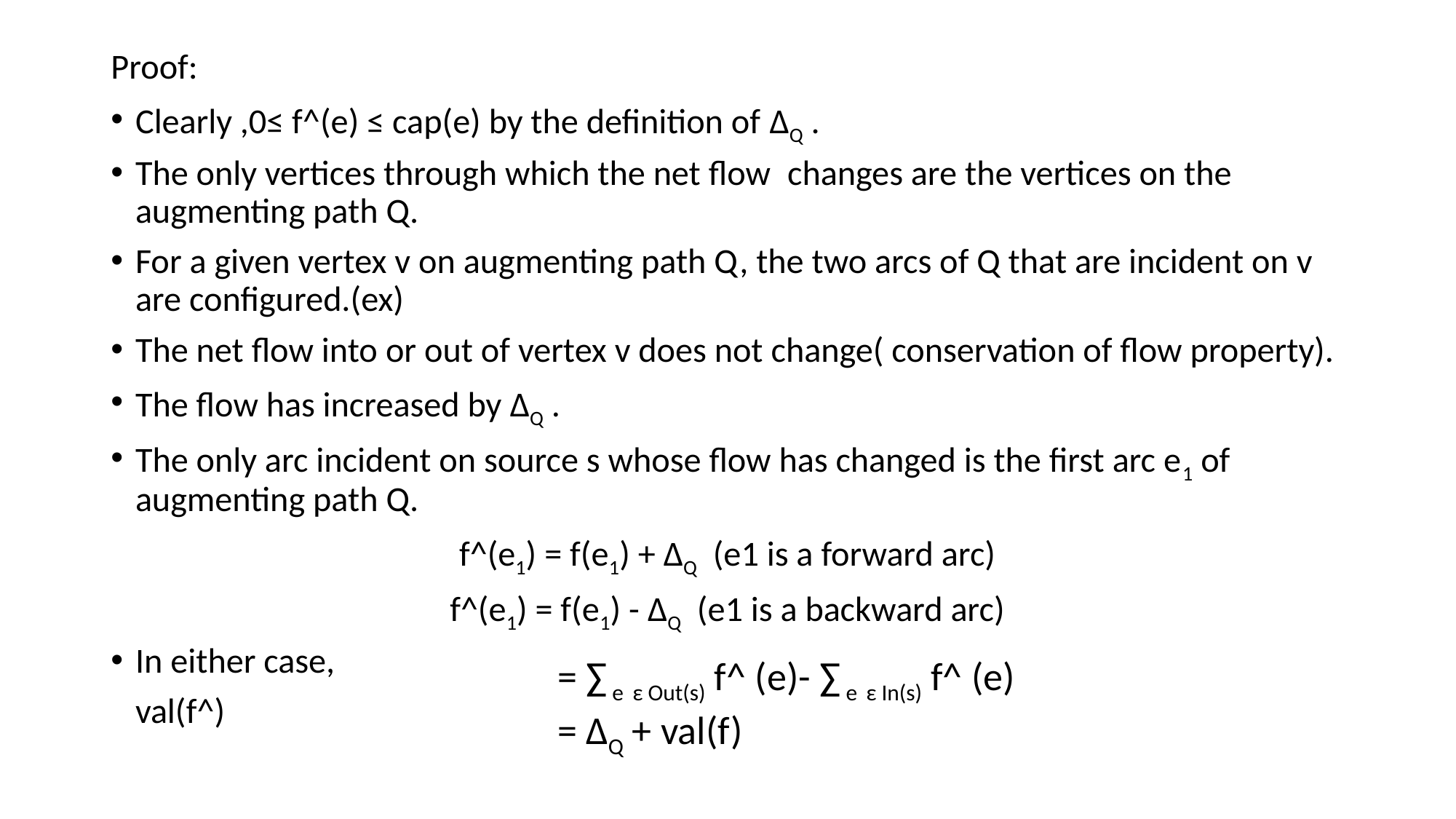

Proof:
Clearly ,0≤ f^(e) ≤ cap(e) by the definition of ΔQ .
The only vertices through which the net flow  changes are the vertices on the augmenting path Q.
For a given vertex v on augmenting path Q, the two arcs of Q that are incident on v are configured.(ex)
The net flow into or out of vertex v does not change( conservation of flow property).
The flow has increased by ΔQ .
The only arc incident on source s whose flow has changed is the first arc e1 of augmenting path Q.
f^(e1) = f(e1) + ΔQ  (e1 is a forward arc)
f^(e1) = f(e1) - ΔQ  (e1 is a backward arc)
In either case,
				val(f^)

= ∑ e ε Out(s) f^ (e)- ∑ e ε In(s) f^ (e)
= ΔQ + val(f)
25